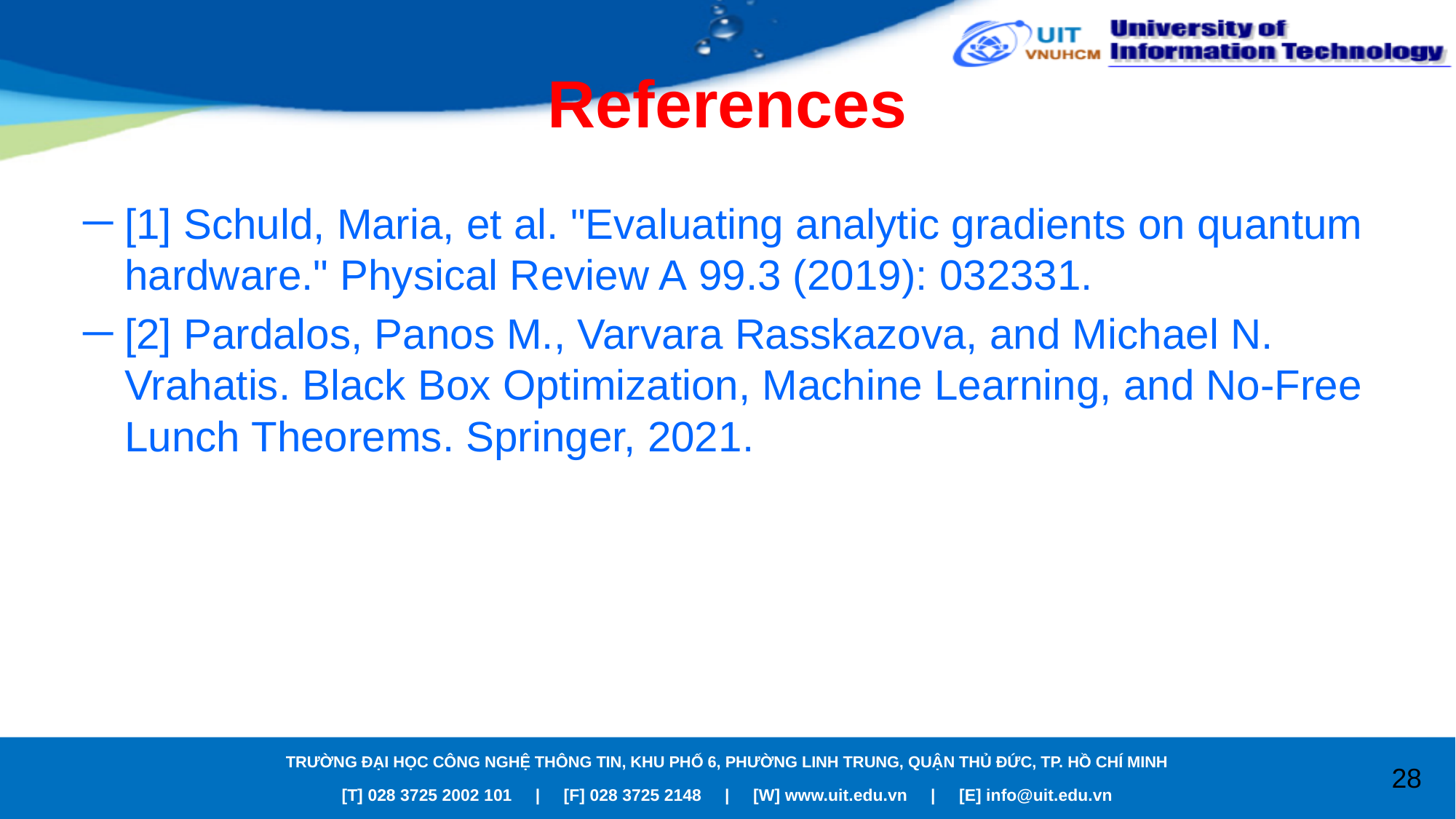

# References
[1] Schuld, Maria, et al. "Evaluating analytic gradients on quantum hardware." Physical Review A 99.3 (2019): 032331.
[2] Pardalos, Panos M., Varvara Rasskazova, and Michael N. Vrahatis. Black Box Optimization, Machine Learning, and No-Free Lunch Theorems. Springer, 2021.